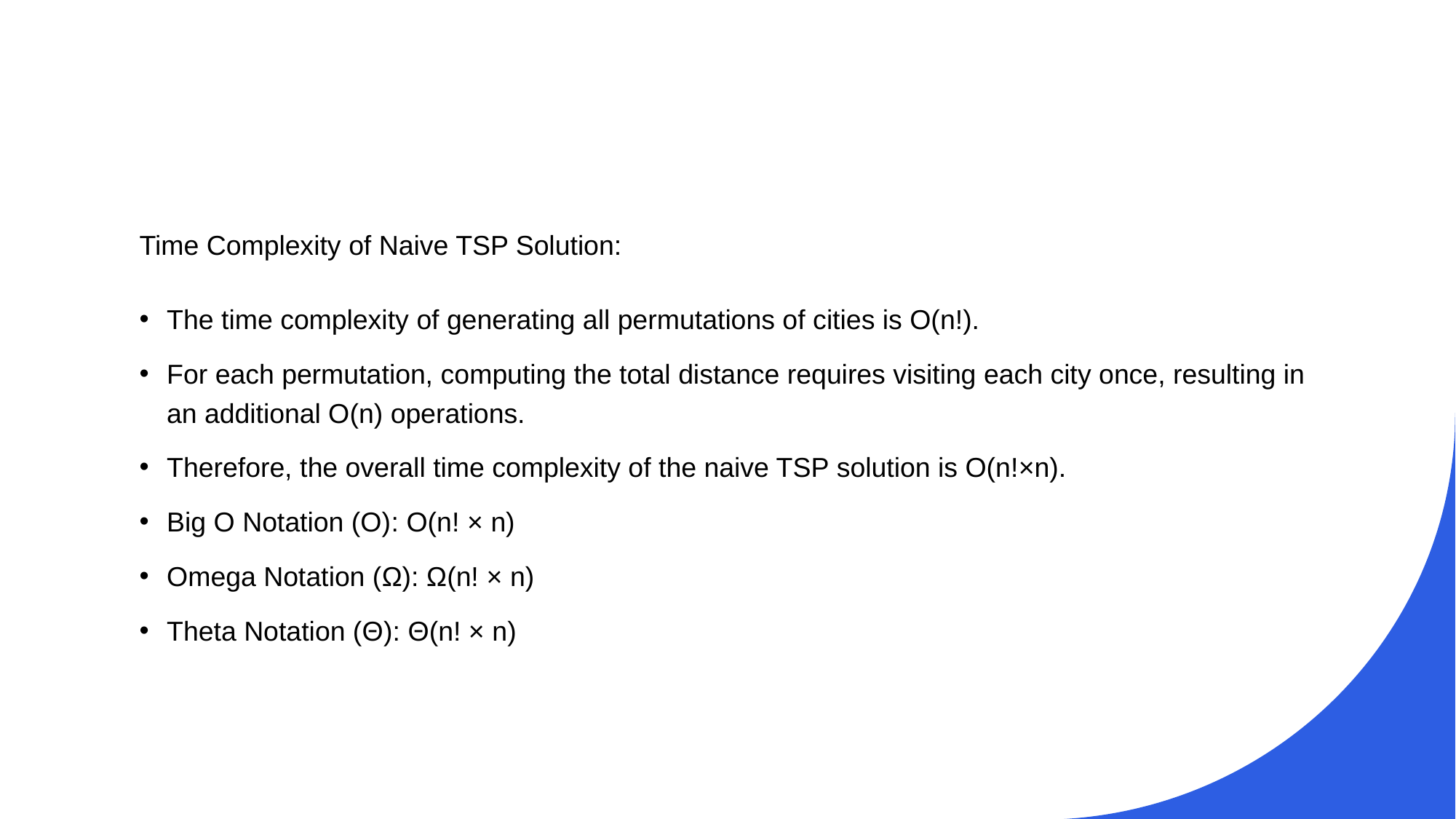

# Time Complexity of Naive TSP Solution:
The time complexity of generating all permutations of cities is O(n!).
For each permutation, computing the total distance requires visiting each city once, resulting in an additional O(n) operations.
Therefore, the overall time complexity of the naive TSP solution is O(n!×n).
Big O Notation (O): O(n! × n)
Omega Notation (Ω): Ω(n! × n)
Theta Notation (Θ): Θ(n! × n)